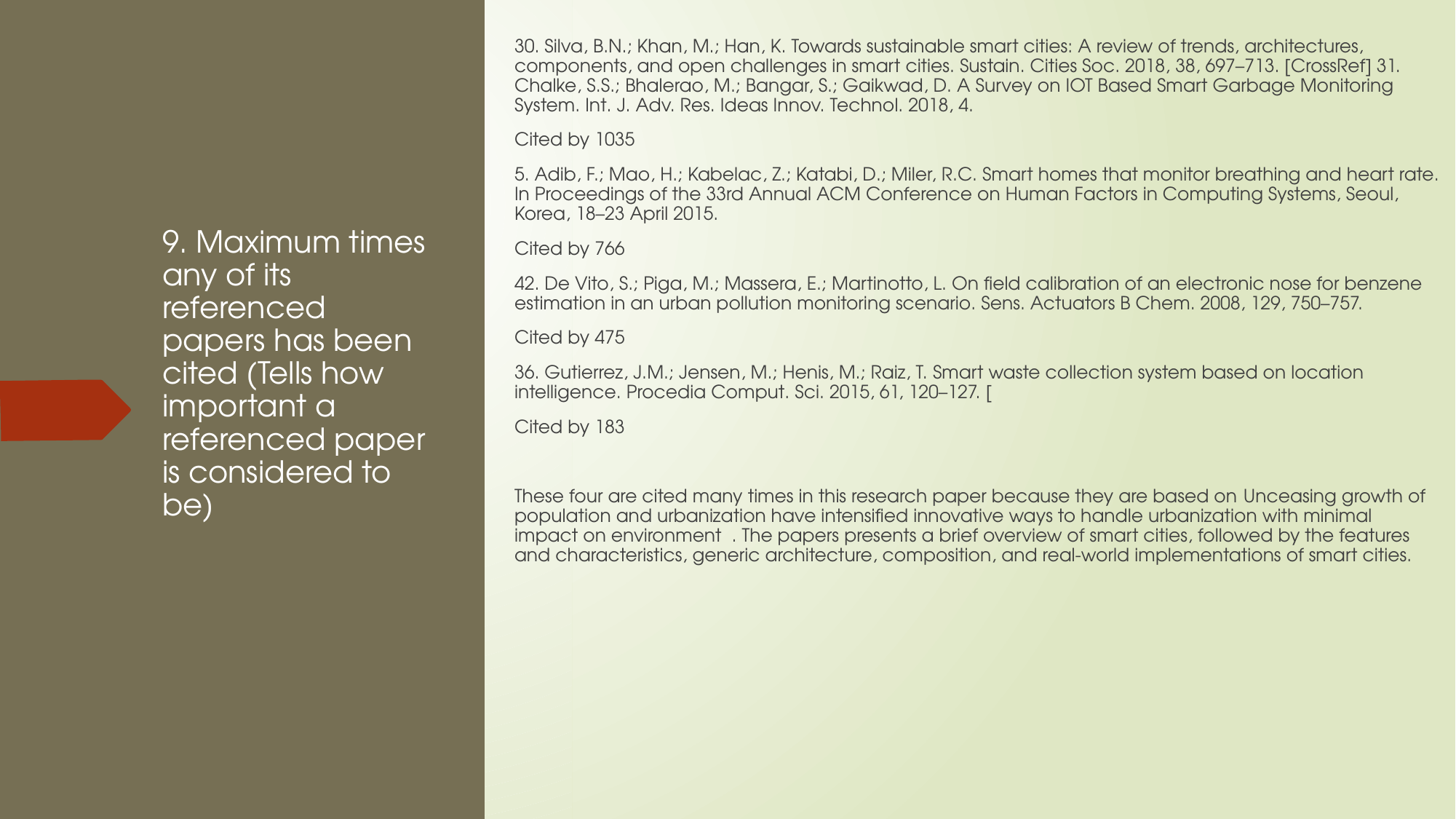

30. Silva, B.N.; Khan, M.; Han, K. Towards sustainable smart cities: A review of trends, architectures, components, and open challenges in smart cities. Sustain. Cities Soc. 2018, 38, 697–713. [CrossRef] 31. Chalke, S.S.; Bhalerao, M.; Bangar, S.; Gaikwad, D. A Survey on IOT Based Smart Garbage Monitoring System. Int. J. Adv. Res. Ideas Innov. Technol. 2018, 4.
Cited by 1035
5. Adib, F.; Mao, H.; Kabelac, Z.; Katabi, D.; Miler, R.C. Smart homes that monitor breathing and heart rate. In Proceedings of the 33rd Annual ACM Conference on Human Factors in Computing Systems, Seoul, Korea, 18–23 April 2015.
Cited by 766
42. De Vito, S.; Piga, M.; Massera, E.; Martinotto, L. On field calibration of an electronic nose for benzene estimation in an urban pollution monitoring scenario. Sens. Actuators B Chem. 2008, 129, 750–757.
Cited by 475
36. Gutierrez, J.M.; Jensen, M.; Henis, M.; Raiz, T. Smart waste collection system based on location intelligence. Procedia Comput. Sci. 2015, 61, 120–127. [
Cited by 183

These four are cited many times in this research paper because they are based on Unceasing growth of population and urbanization have intensified innovative ways to handle urbanization with minimal impact on environment  . The papers presents a brief overview of smart cities, followed by the features and characteristics, generic architecture, composition, and real-world implementations of smart cities.

# 9. Maximum times any of its referenced papers has been cited (Tells how important a referenced paper is considered to be)